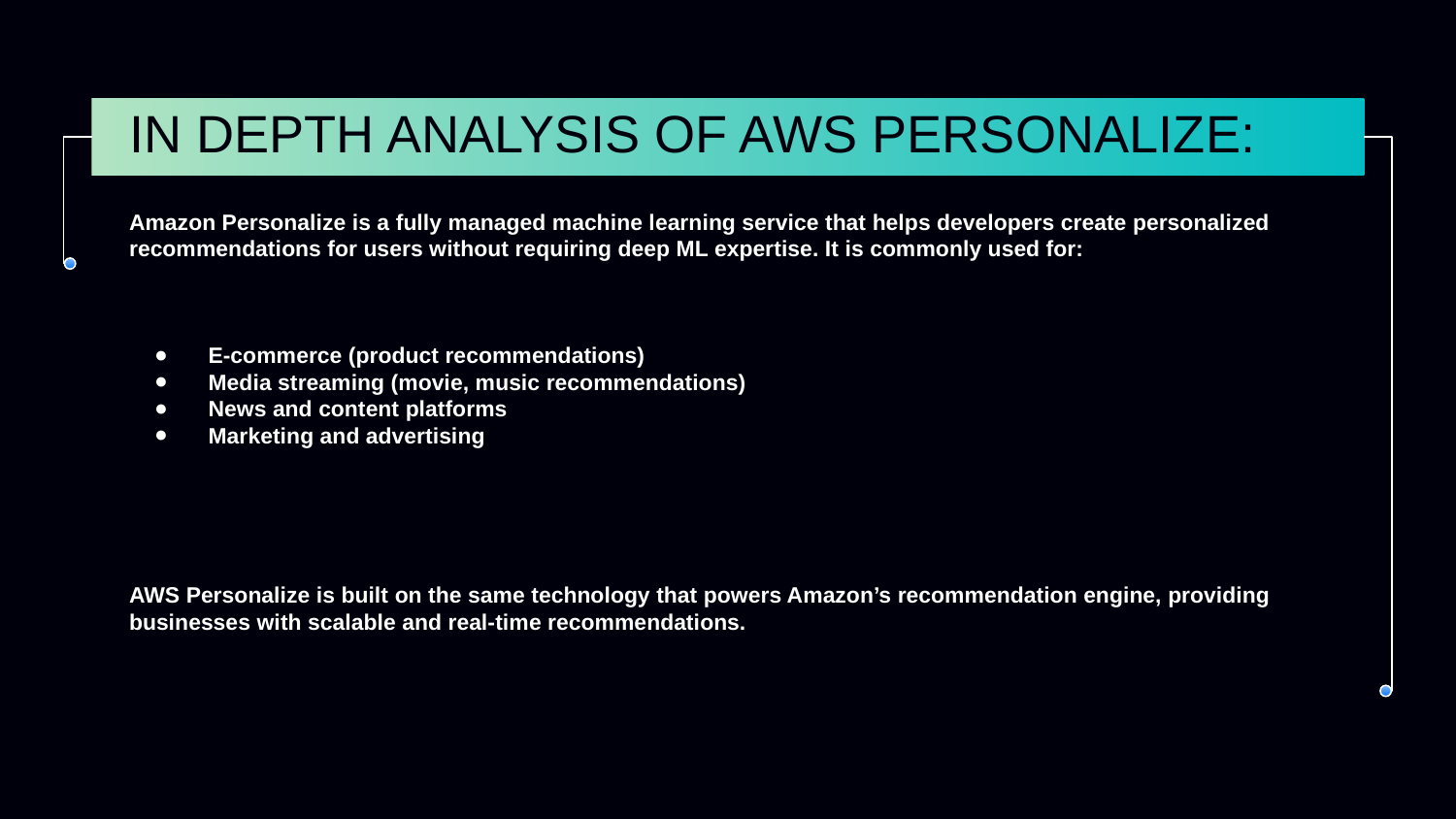

# IN DEPTH ANALYSIS OF AWS PERSONALIZE:

Amazon Personalize is a fully managed machine learning service that helps developers create personalized recommendations for users without requiring deep ML expertise. It is commonly used for:

 E-commerce (product recommendations)
 Media streaming (movie, music recommendations)
 News and content platforms
 Marketing and advertising

AWS Personalize is built on the same technology that powers Amazon’s recommendation engine, providing businesses with scalable and real-time recommendations.